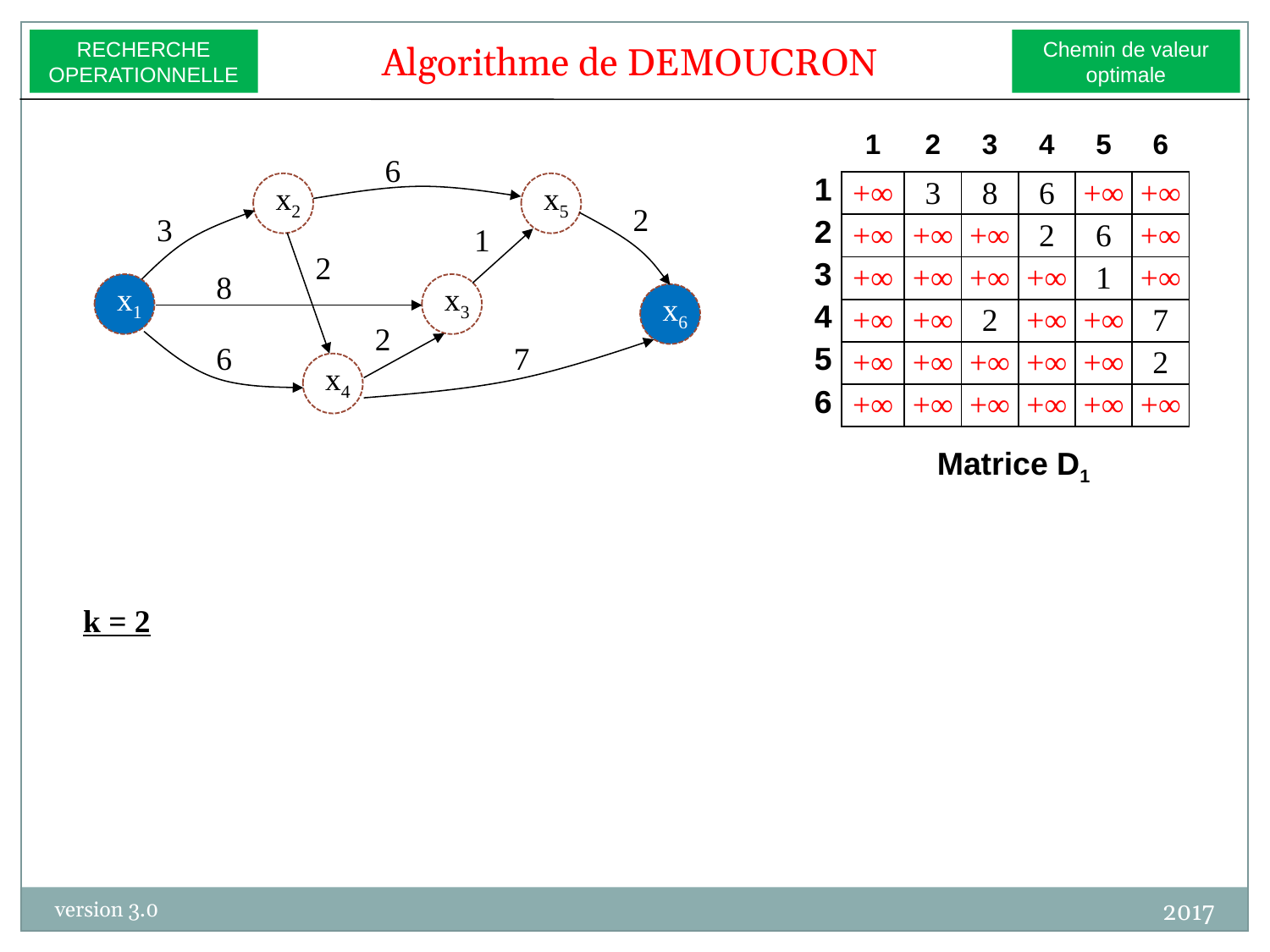

RECHERCHE
OPERATIONNELLE
Chemin de valeur
optimale
Algorithme de DEMOUCRON
|  | 1 | 2 | 3 | 4 | 5 | 6 |
| --- | --- | --- | --- | --- | --- | --- |
| 1 | +∞ | 3 | 8 | 6 | +∞ | +∞ |
| 2 | +∞ | +∞ | +∞ | 2 | 6 | +∞ |
| 3 | +∞ | +∞ | +∞ | +∞ | 1 | +∞ |
| 4 | +∞ | +∞ | 2 | +∞ | +∞ | 7 |
| 5 | +∞ | +∞ | +∞ | +∞ | +∞ | 2 |
| 6 | +∞ | +∞ | +∞ | +∞ | +∞ | +∞ |
6
x2

x5

2
3

1

2
8
x1

x3

x6

2

6
7

x4

Matrice D1
k = 2

W14(1) = V12(1) + V24(1) = 3 + 2 = 5    V14(2) = MIN (W14(1), v14(1)) = MIN (5,6) = 5
W15(1) = V12(1) + V25(1) = 3 + 6 = 9    V15(2) = MIN(W15(1) , V15(1) ) = MIN (9,+∞) = 9
2017
version 3.0